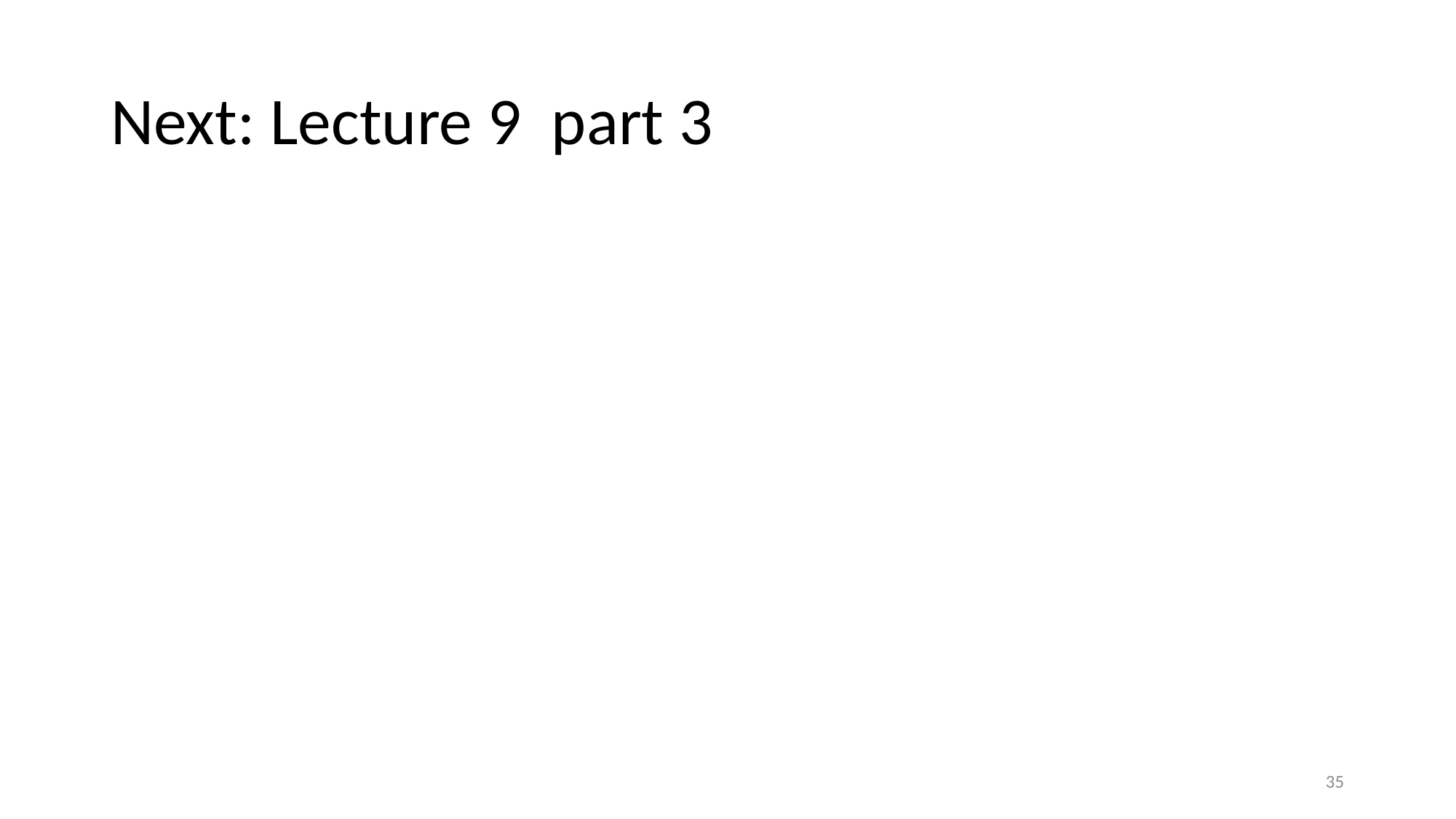

# Next: Lecture 9  part 3

35